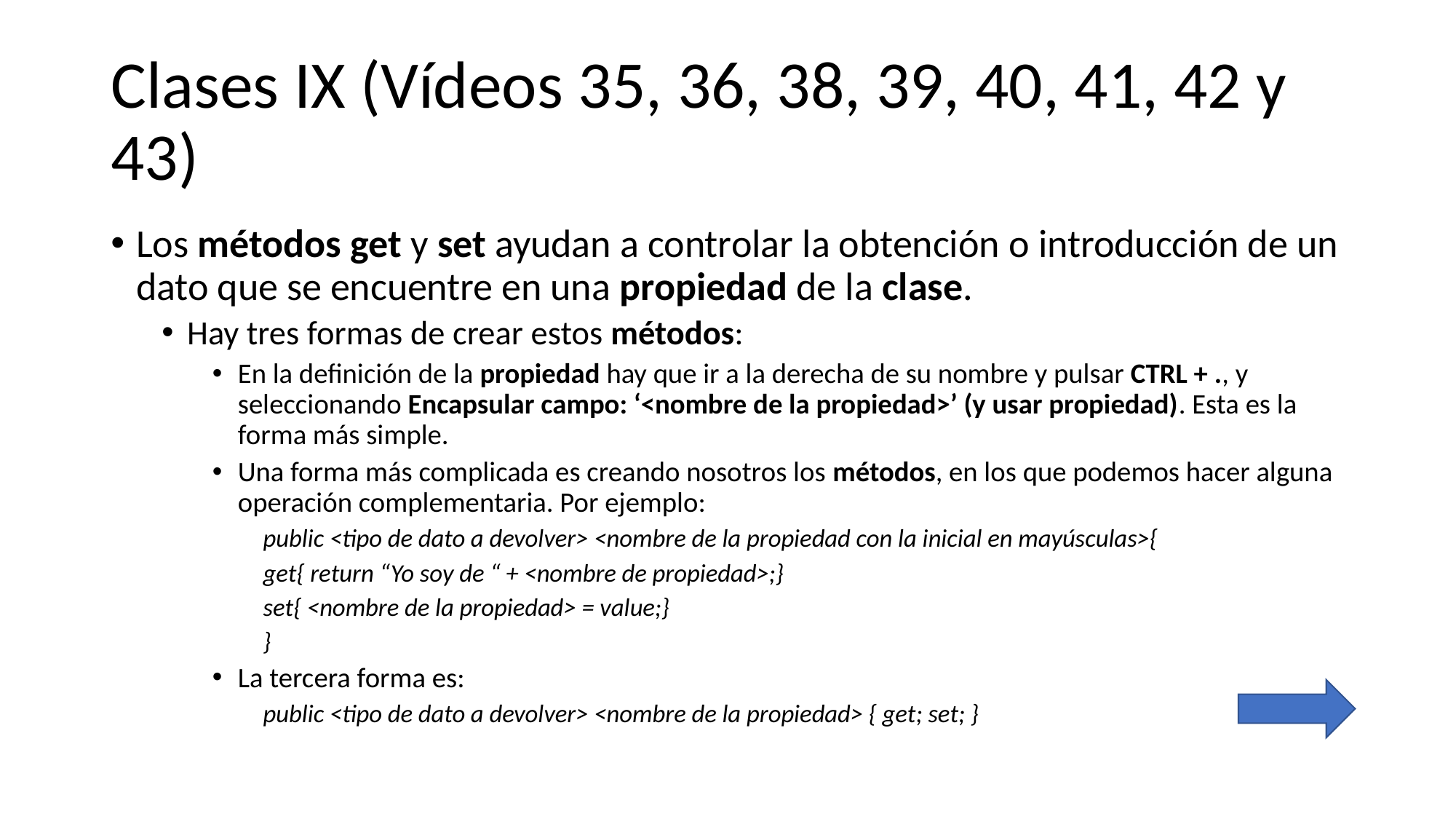

# Clases IX (Vídeos 35, 36, 38, 39, 40, 41, 42 y 43)
Los métodos get y set ayudan a controlar la obtención o introducción de un dato que se encuentre en una propiedad de la clase.
Hay tres formas de crear estos métodos:
En la definición de la propiedad hay que ir a la derecha de su nombre y pulsar CTRL + ., y seleccionando Encapsular campo: ‘<nombre de la propiedad>’ (y usar propiedad). Esta es la forma más simple.
Una forma más complicada es creando nosotros los métodos, en los que podemos hacer alguna operación complementaria. Por ejemplo:
public <tipo de dato a devolver> <nombre de la propiedad con la inicial en mayúsculas>{
	get{ return “Yo soy de “ + <nombre de propiedad>;}
	set{ <nombre de la propiedad> = value;}
}
La tercera forma es:
public <tipo de dato a devolver> <nombre de la propiedad> { get; set; }